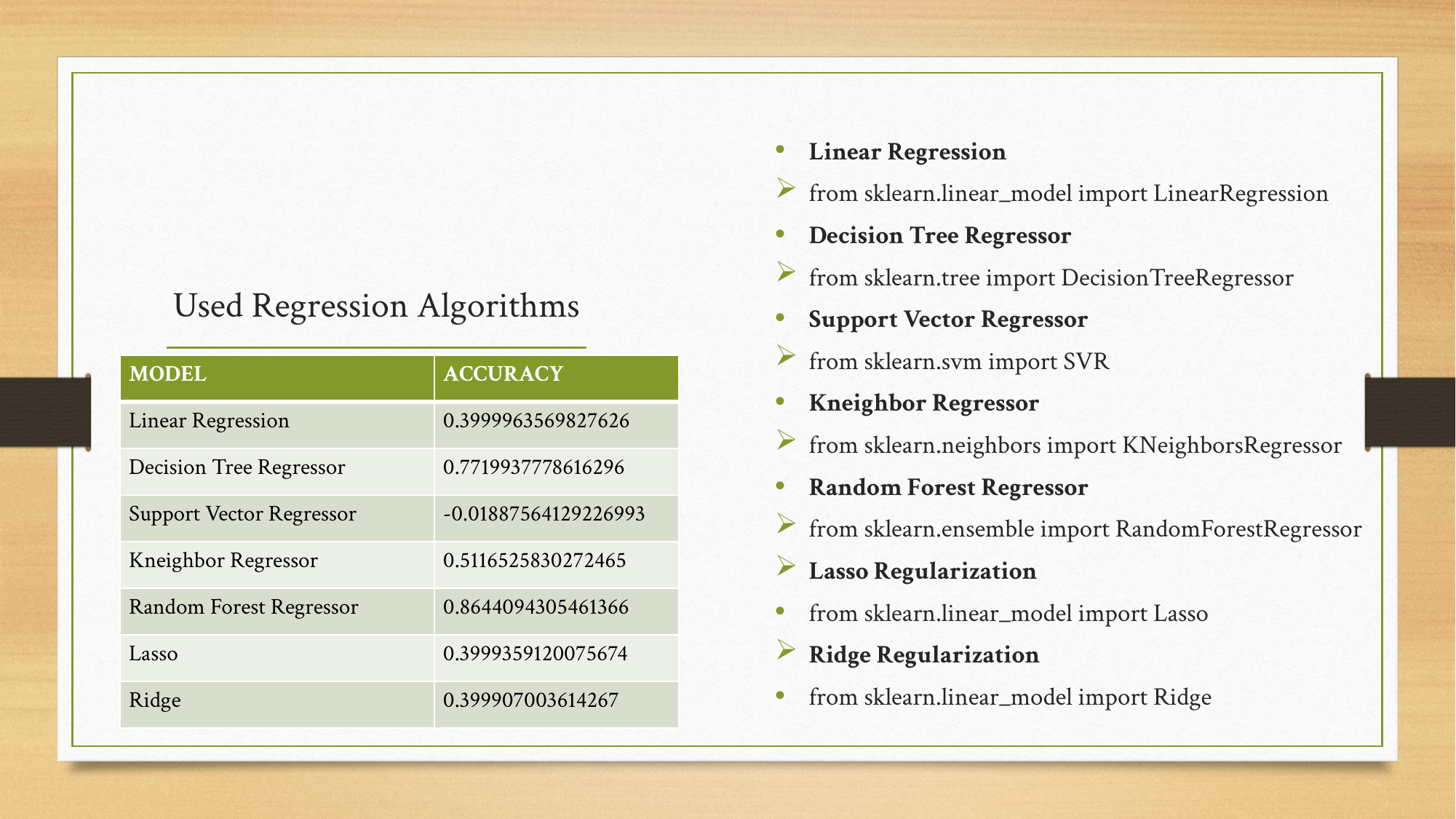

Linear Regression
from sklearn.linear_model import LinearRegression
Decision Tree Regressor
from sklearn.tree import DecisionTreeRegressor
Support Vector Regressor
from sklearn.svm import SVR
Kneighbor Regressor
from sklearn.neighbors import KNeighborsRegressor
Random Forest Regressor
from sklearn.ensemble import RandomForestRegressor
Lasso Regularization
from sklearn.linear_model import Lasso
Ridge Regularization
from sklearn.linear_model import Ridge
# Used Regression Algorithms
| MODEL | ACCURACY |
| --- | --- |
| Linear Regression | 0.3999963569827626 |
| Decision Tree Regressor | 0.7719937778616296 |
| Support Vector Regressor | -0.01887564129226993 |
| Kneighbor Regressor | 0.5116525830272465 |
| Random Forest Regressor | 0.8644094305461366 |
| Lasso | 0.3999359120075674 |
| Ridge | 0.399907003614267 |